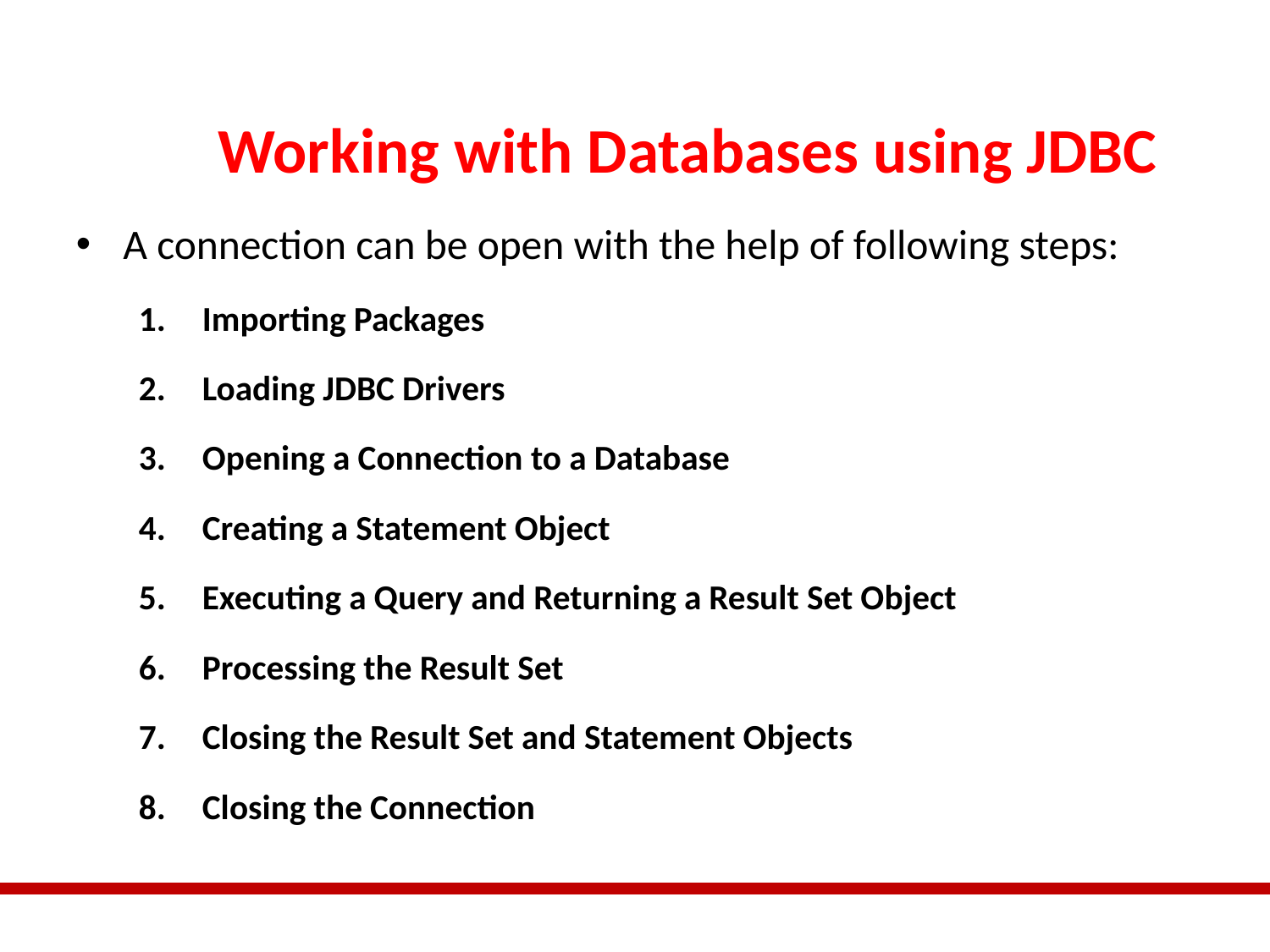

# Working with Databases using JDBC
A connection can be open with the help of following steps:
1. 	Importing Packages
2. 	Loading JDBC Drivers
3. 	Opening a Connection to a Database
4. 	Creating a Statement Object
5. 	Executing a Query and Returning a Result Set Object
6. 	Processing the Result Set
7. 	Closing the Result Set and Statement Objects
8. 	Closing the Connection